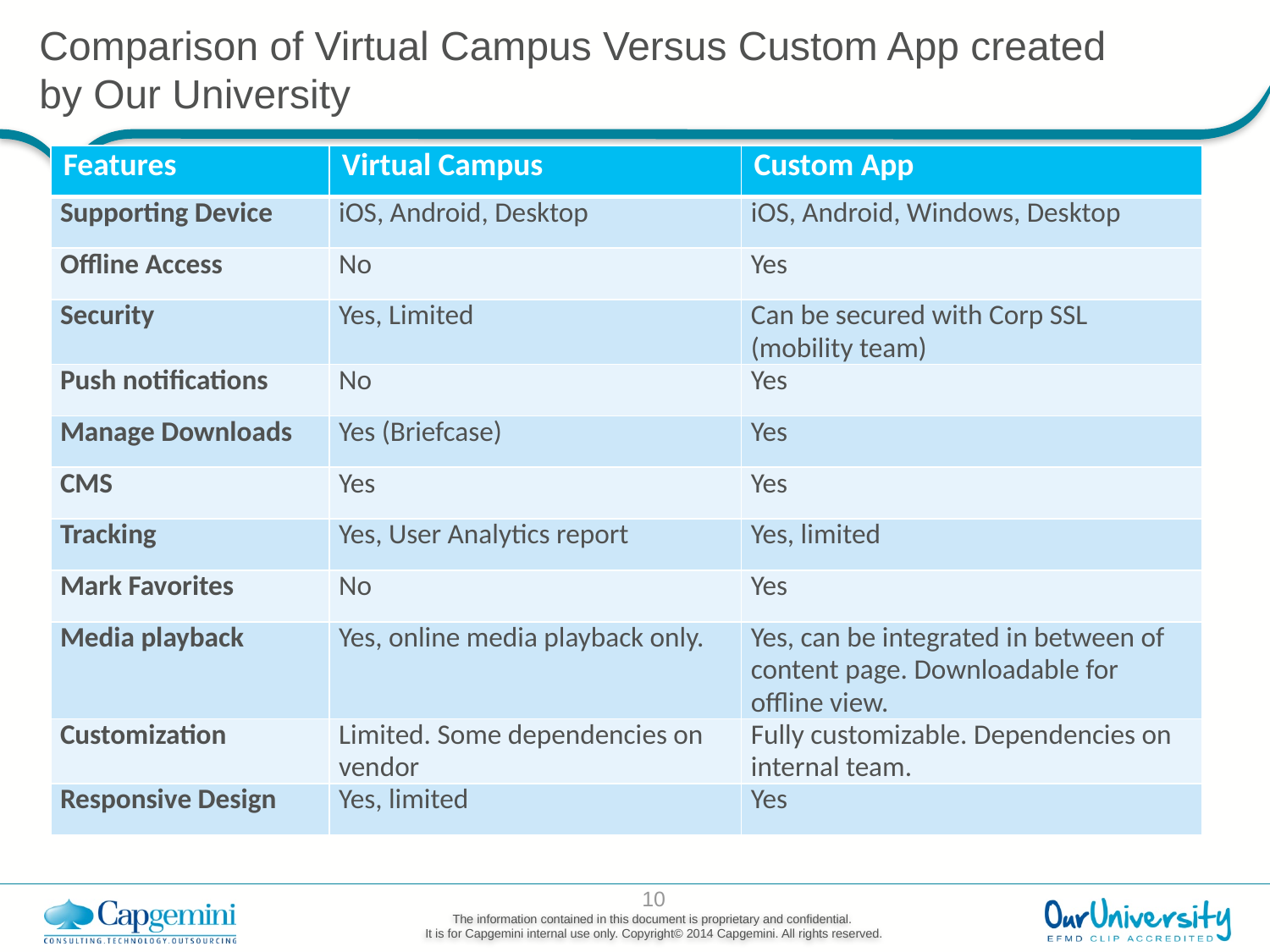

# Comparison of Virtual Campus Versus Custom App created by Our University
| Features | Virtual Campus | Custom App |
| --- | --- | --- |
| Supporting Device | iOS, Android, Desktop | iOS, Android, Windows, Desktop |
| Offline Access | No | Yes |
| Security | Yes, Limited | Can be secured with Corp SSL (mobility team) |
| Push notifications | No | Yes |
| Manage Downloads | Yes (Briefcase) | Yes |
| CMS | Yes | Yes |
| Tracking | Yes, User Analytics report | Yes, limited |
| Mark Favorites | No | Yes |
| Media playback | Yes, online media playback only. | Yes, can be integrated in between of content page. Downloadable for offline view. |
| Customization | Limited. Some dependencies on vendor | Fully customizable. Dependencies on internal team. |
| Responsive Design | Yes, limited | Yes |